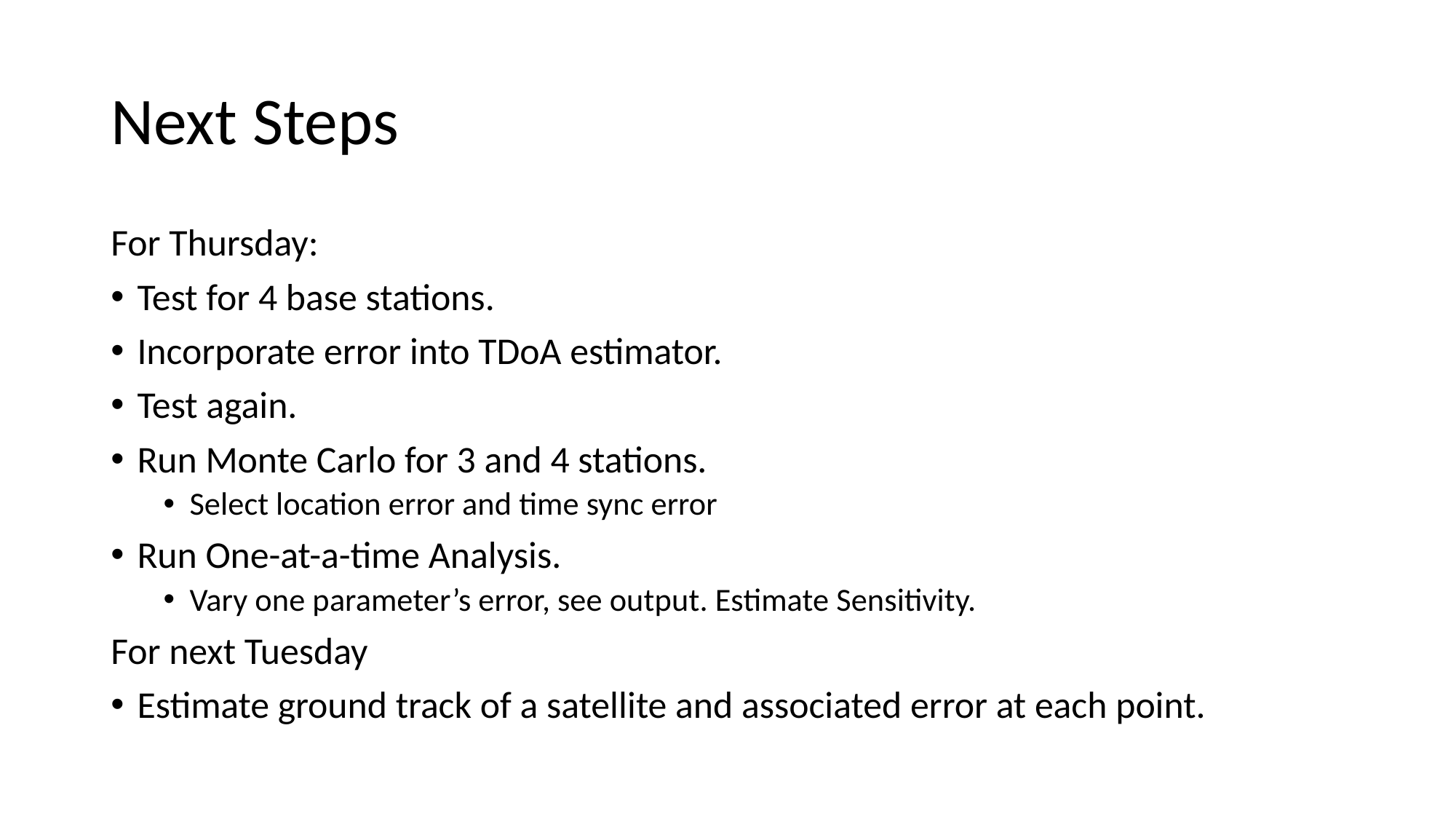

# Next Steps
For Thursday:
Test for 4 base stations.
Incorporate error into TDoA estimator.
Test again.
Run Monte Carlo for 3 and 4 stations.
Select location error and time sync error
Run One-at-a-time Analysis.
Vary one parameter’s error, see output. Estimate Sensitivity.
For next Tuesday
Estimate ground track of a satellite and associated error at each point.